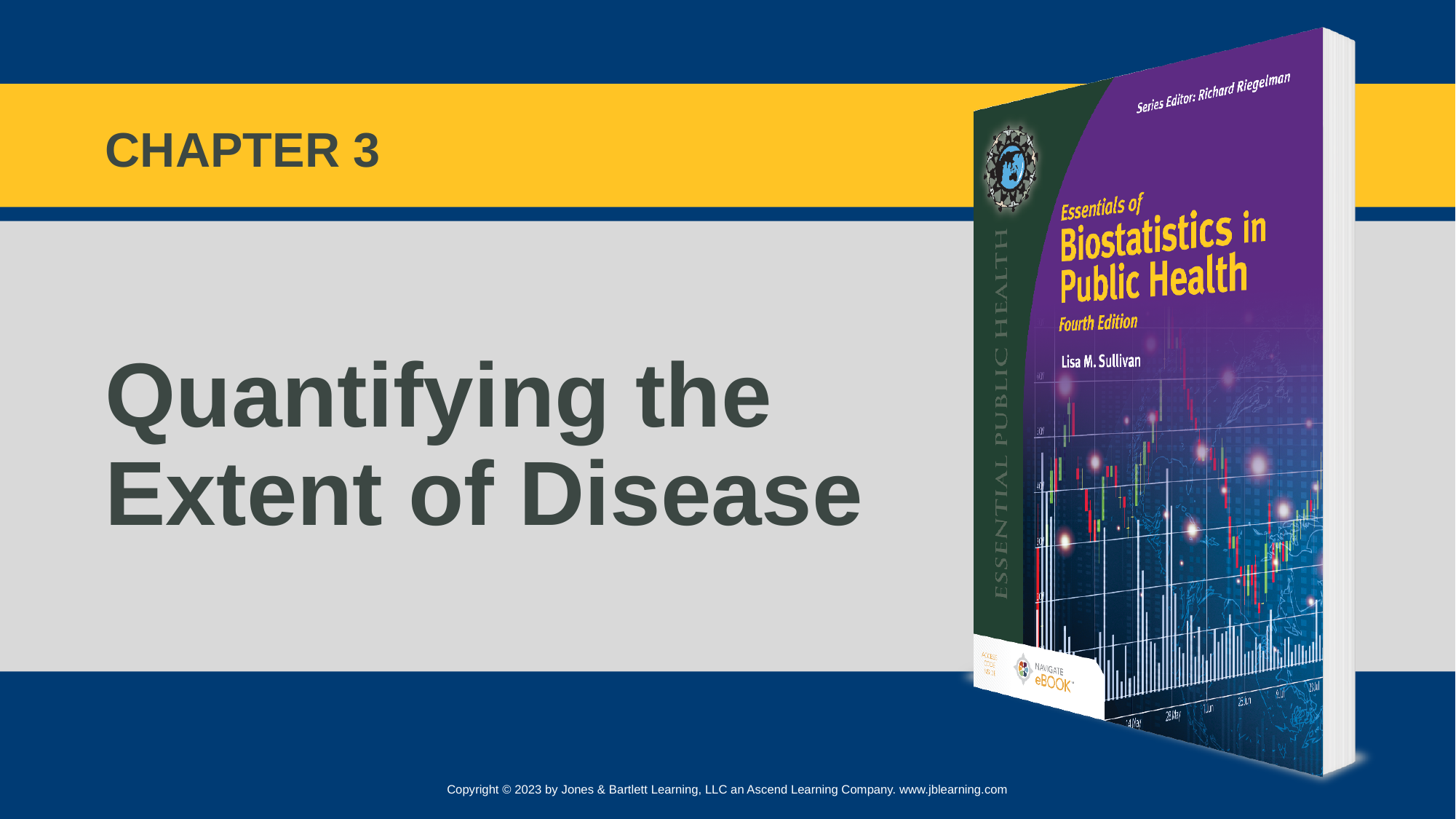

CHAPTER 3
# Quantifying the Extent of Disease